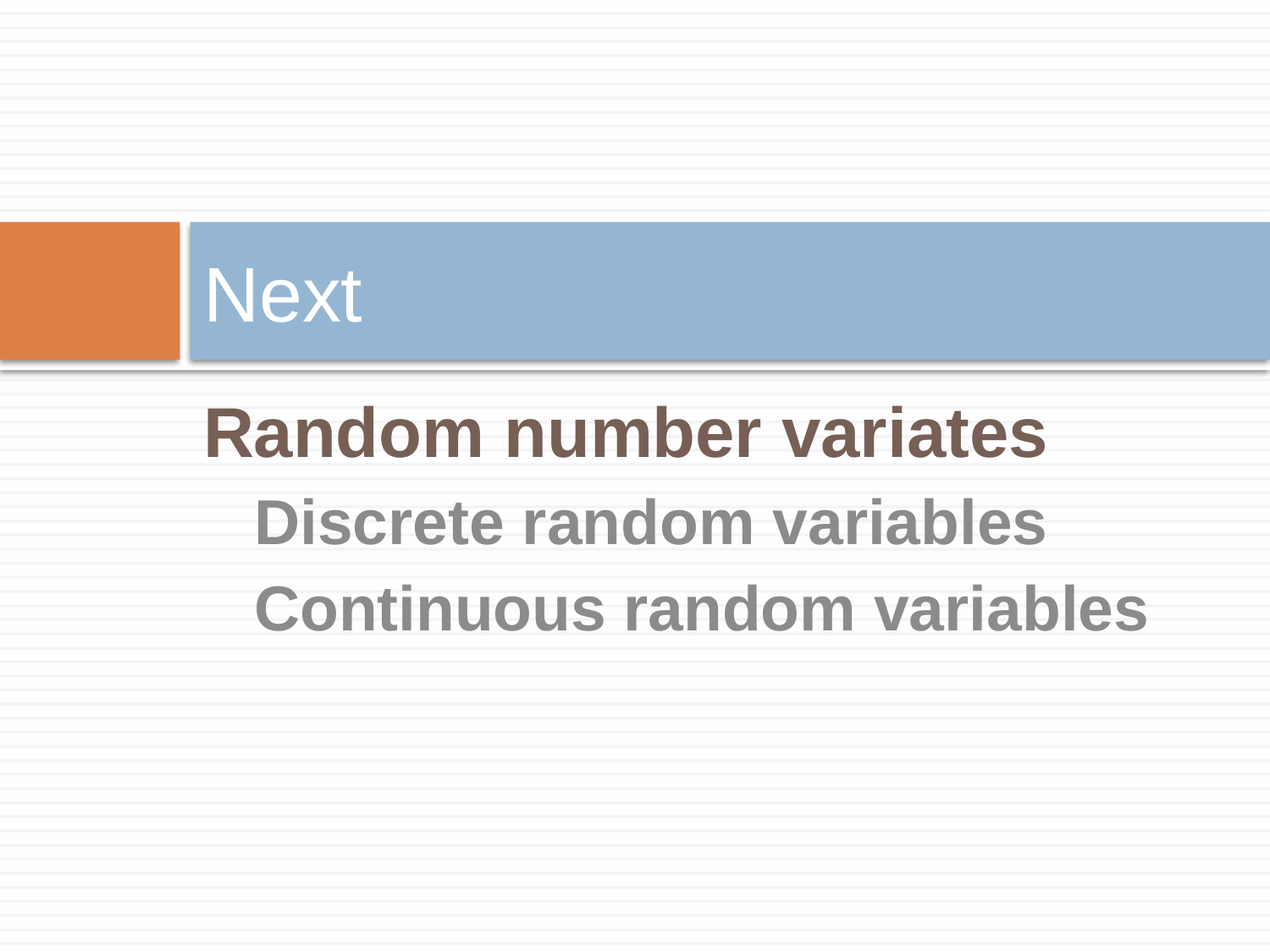

# Next
Random number variates
Discrete random variables
Continuous random variables